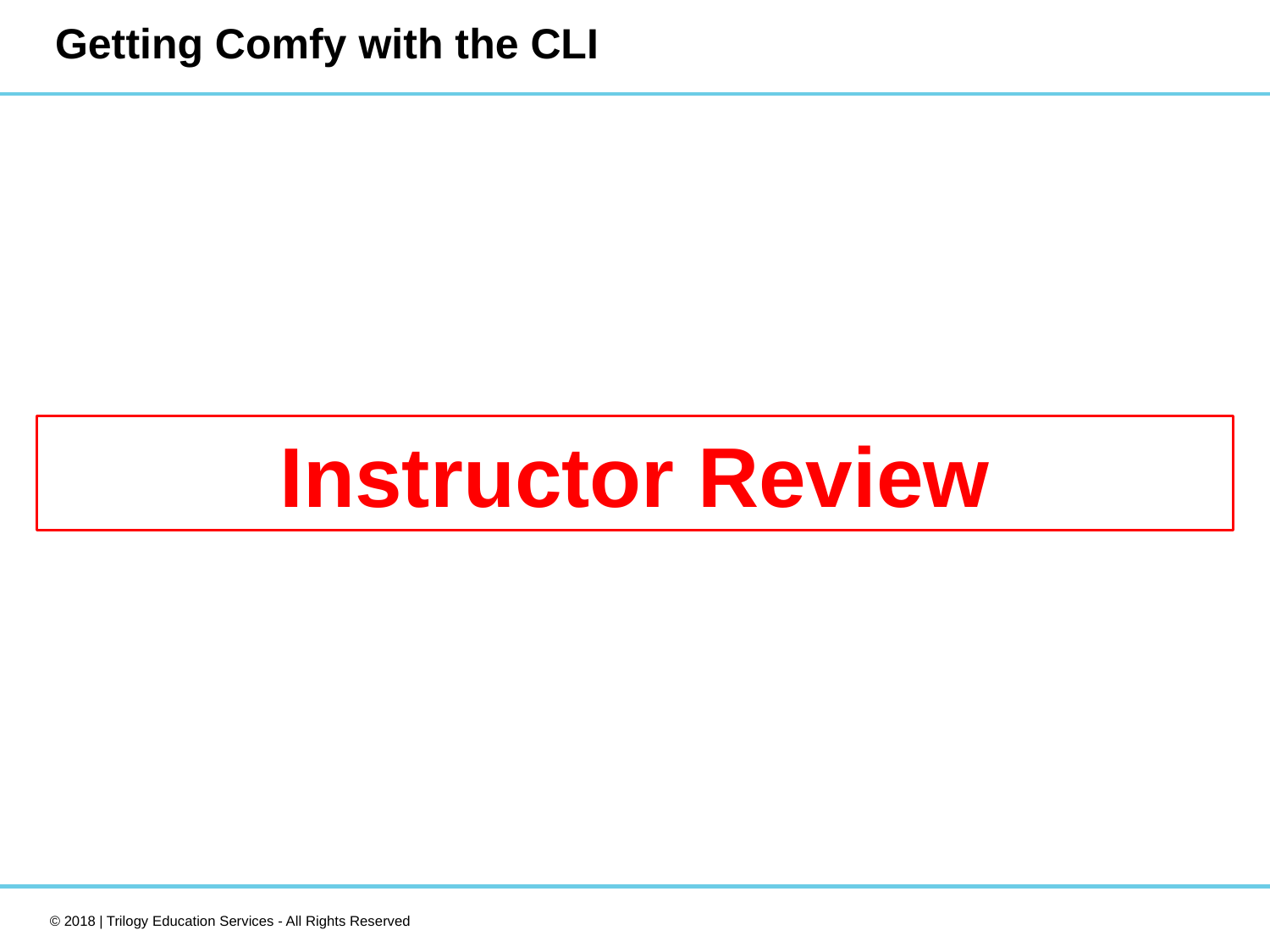

# Getting Comfy with the CLI
Instructor Review